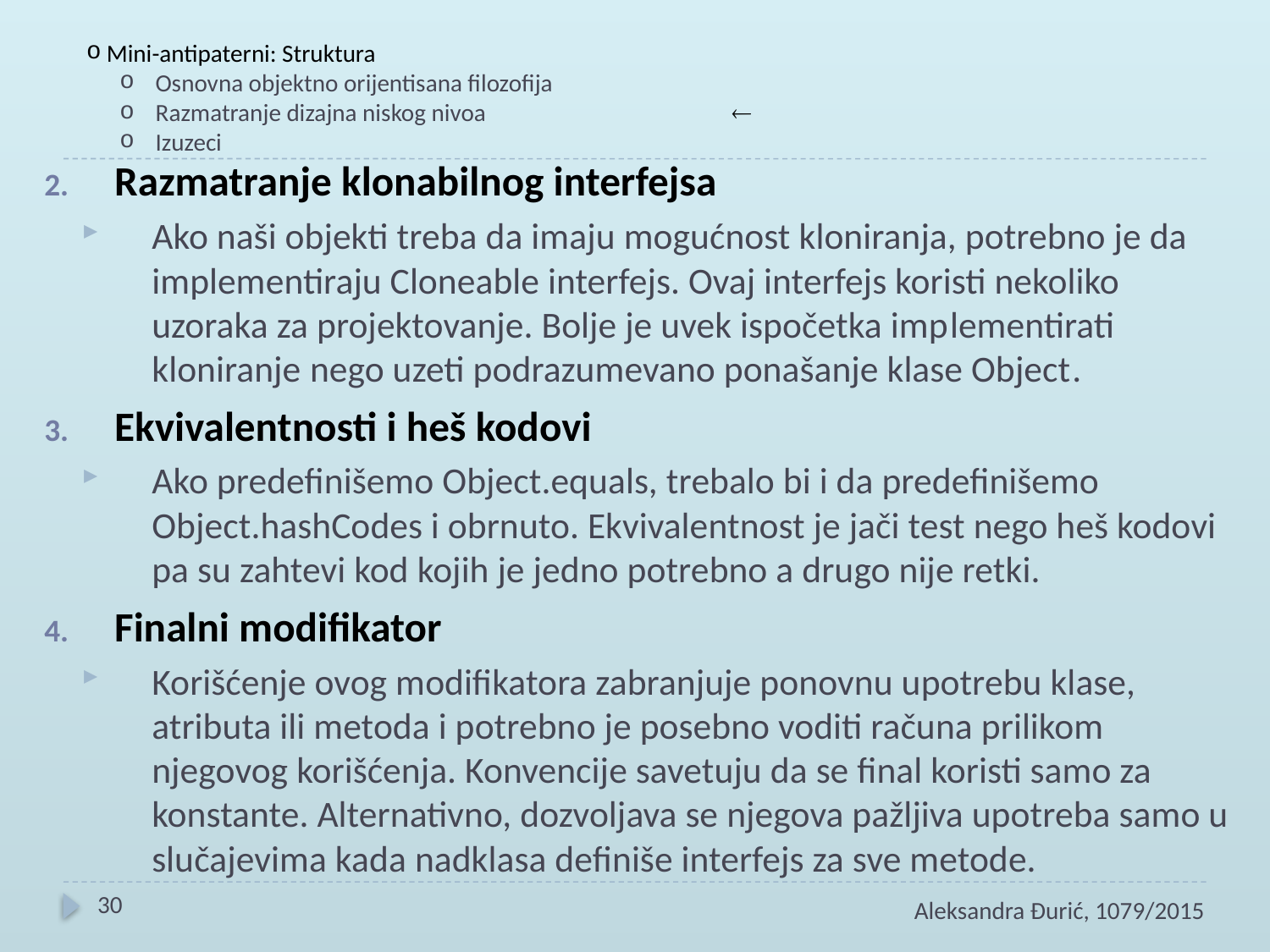

Mini-antipaterni: Struktura
 Osnovna objektno orijentisana filozofija
 Razmatranje dizajna niskog nivoa
 Izuzeci

←
Razmatranje klonabilnog interfejsa
Ako naši objekti treba da imaju mogućnost kloniranja, potrebno je da implementiraju Cloneable interfejs. Ovaj interfejs koristi nekoliko uzoraka za projektovanje. Bolje je uvek ispočetka implementirati kloniranje nego uzeti podrazumevano ponašanje klase Object.
Ekvivalentnosti i heš kodovi
Ako predefinišemo Object.equals, trebalo bi i da predefinišemo Object.hashCodes i obrnuto. Ekvivalentnost je jači test nego heš kodovi pa su zahtevi kod kojih je jedno potrebno a drugo nije retki.
Finalni modifikator
Korišćenje ovog modifikatora zabranjuje ponovnu upotrebu klase, atributa ili metoda i potrebno je posebno voditi računa prilikom njegovog korišćenja. Konvencije savetuju da se final koristi samo za konstante. Alternativno, dozvoljava se njegova pažljiva upotreba samo u slučajevima kada nadklasa definiše interfejs za sve metode.
30
Aleksandra Đurić, 1079/2015